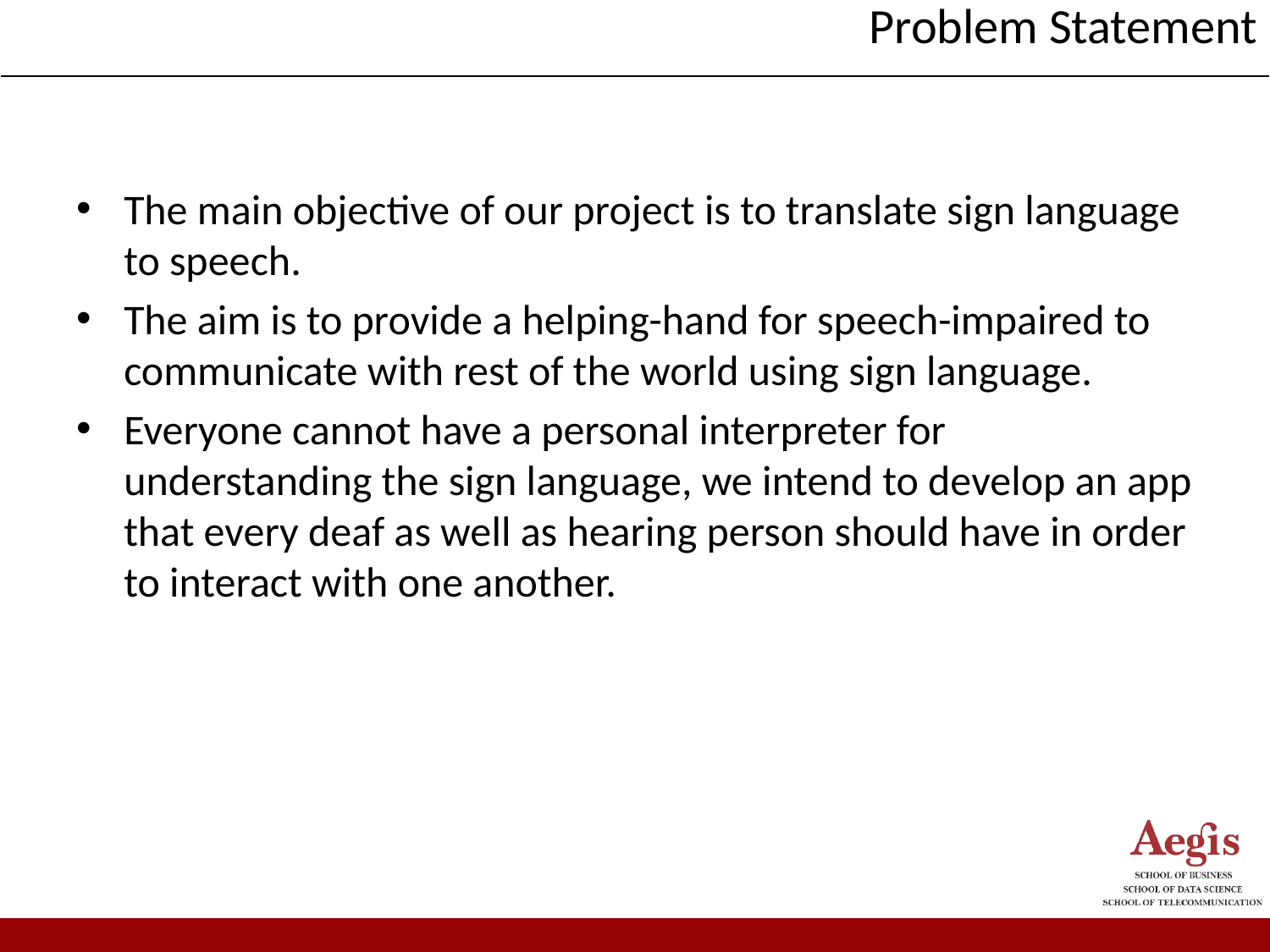

#
| Problem Statement |
| --- |
The main objective of our project is to translate sign language to speech.
The aim is to provide a helping-hand for speech-impaired to communicate with rest of the world using sign language.
Everyone cannot have a personal interpreter for understanding the sign language, we intend to develop an app that every deaf as well as hearing person should have in order to interact with one another.